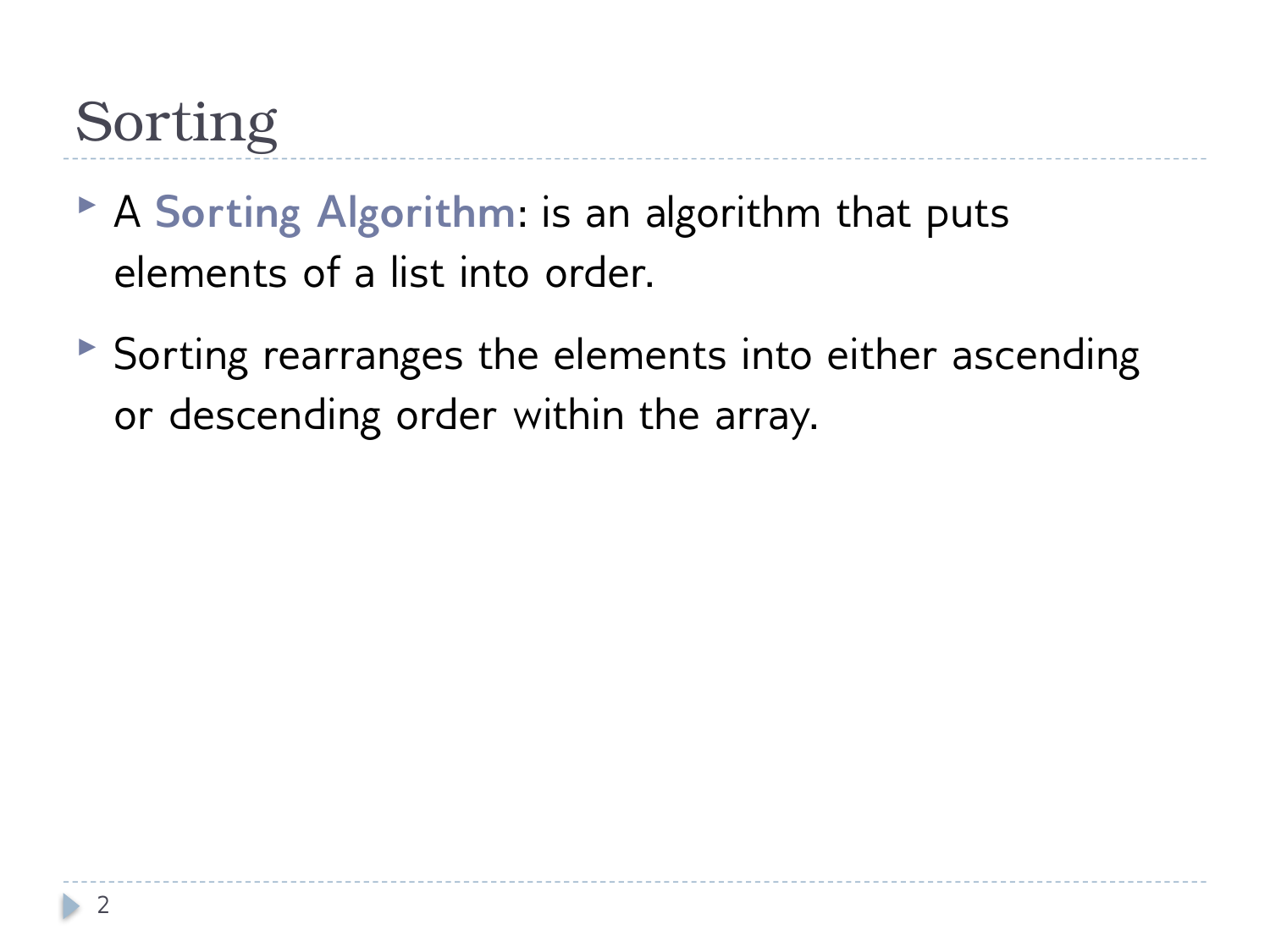

# Sorting
A Sorting Algorithm: is an algorithm that puts elements of a list into order.
Sorting rearranges the elements into either ascending or descending order within the array.
2